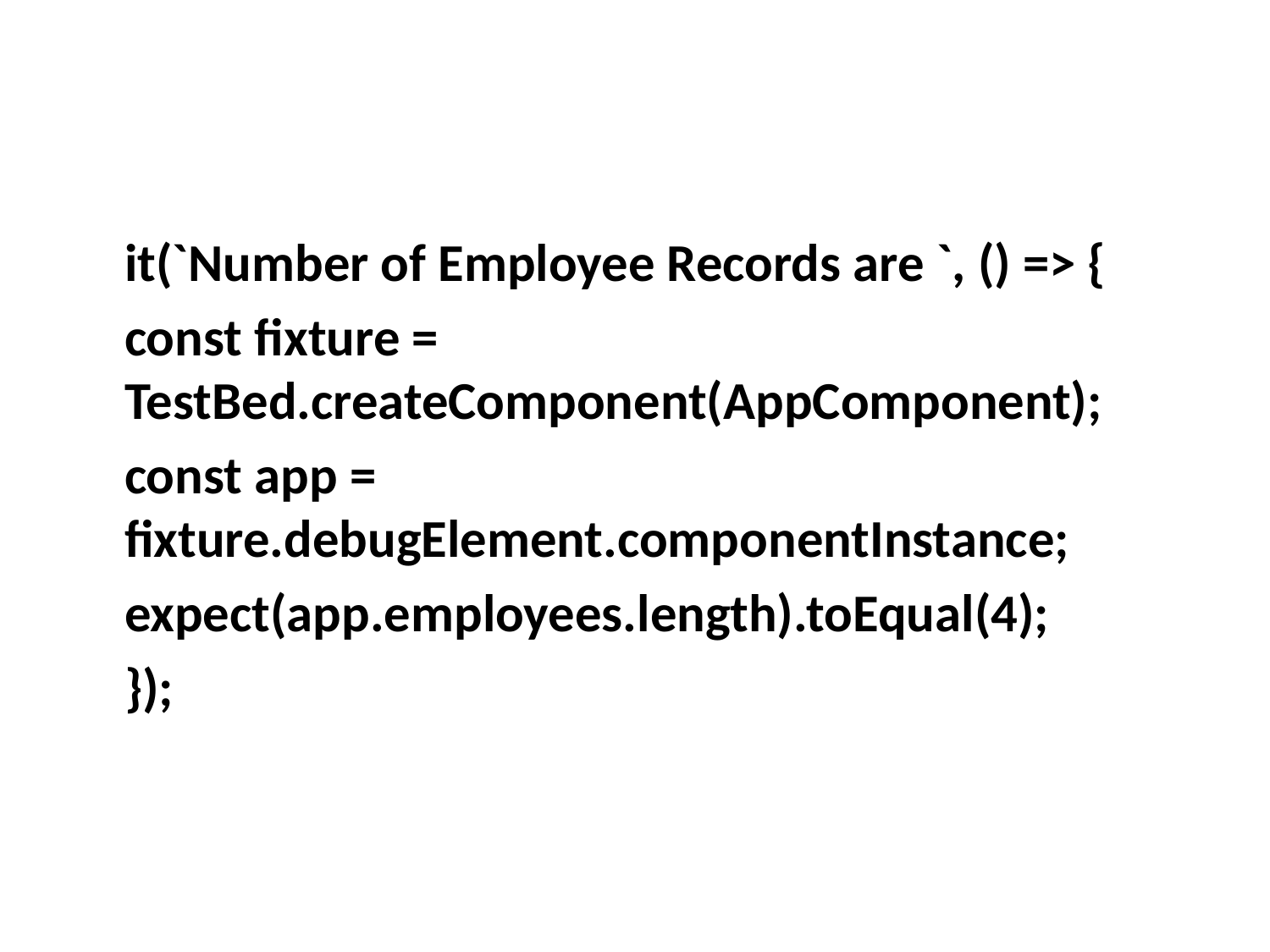

#
	it(`Number of Employee Records are `, () => {
	const fixture = TestBed.createComponent(AppComponent);
	const app = fixture.debugElement.componentInstance;
	expect(app.employees.length).toEqual(4);
	});